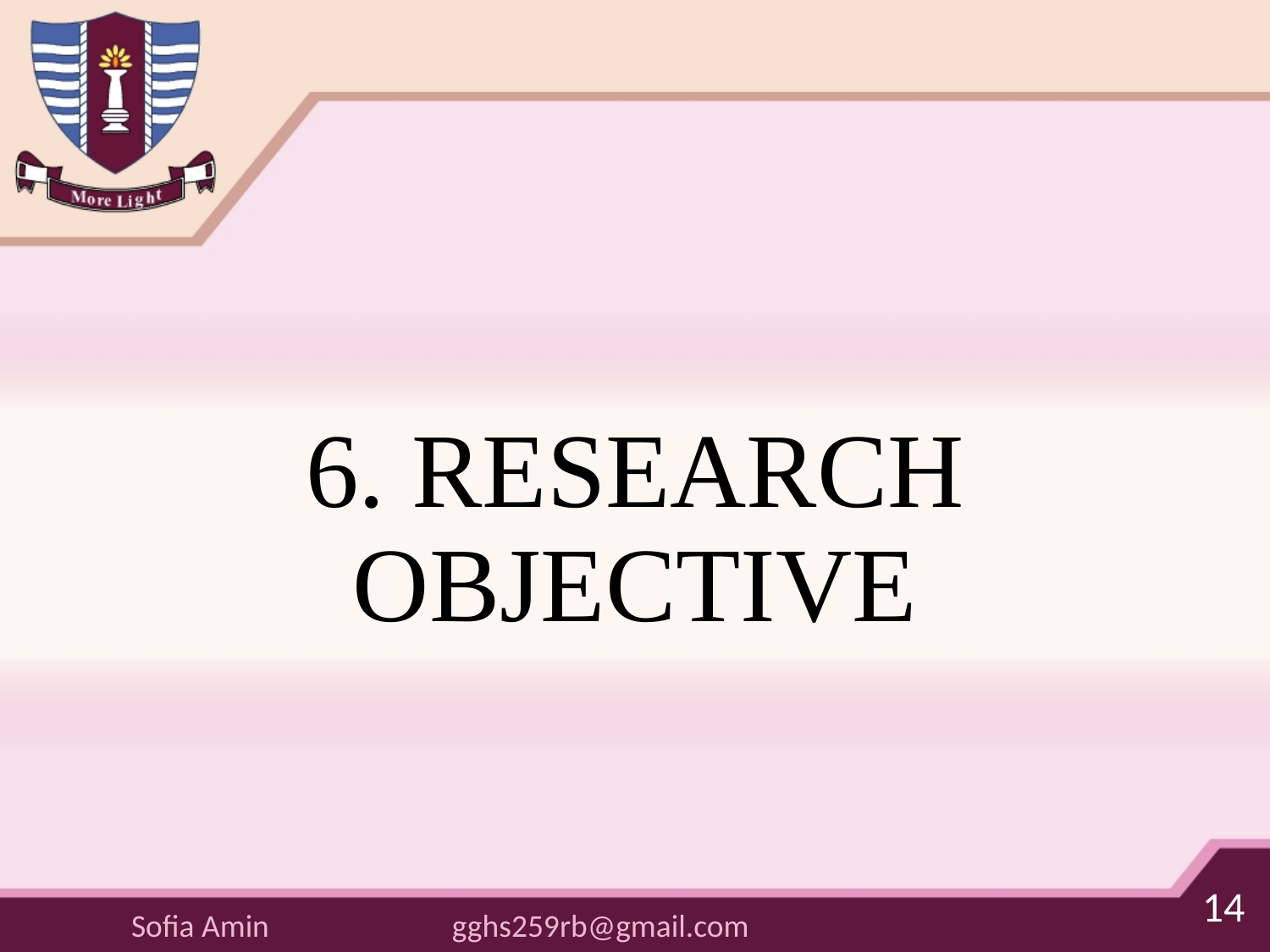

# 6. RESEARCH OBJECTIVE
14
gghs259rb@gmail.com
Sofia Amin